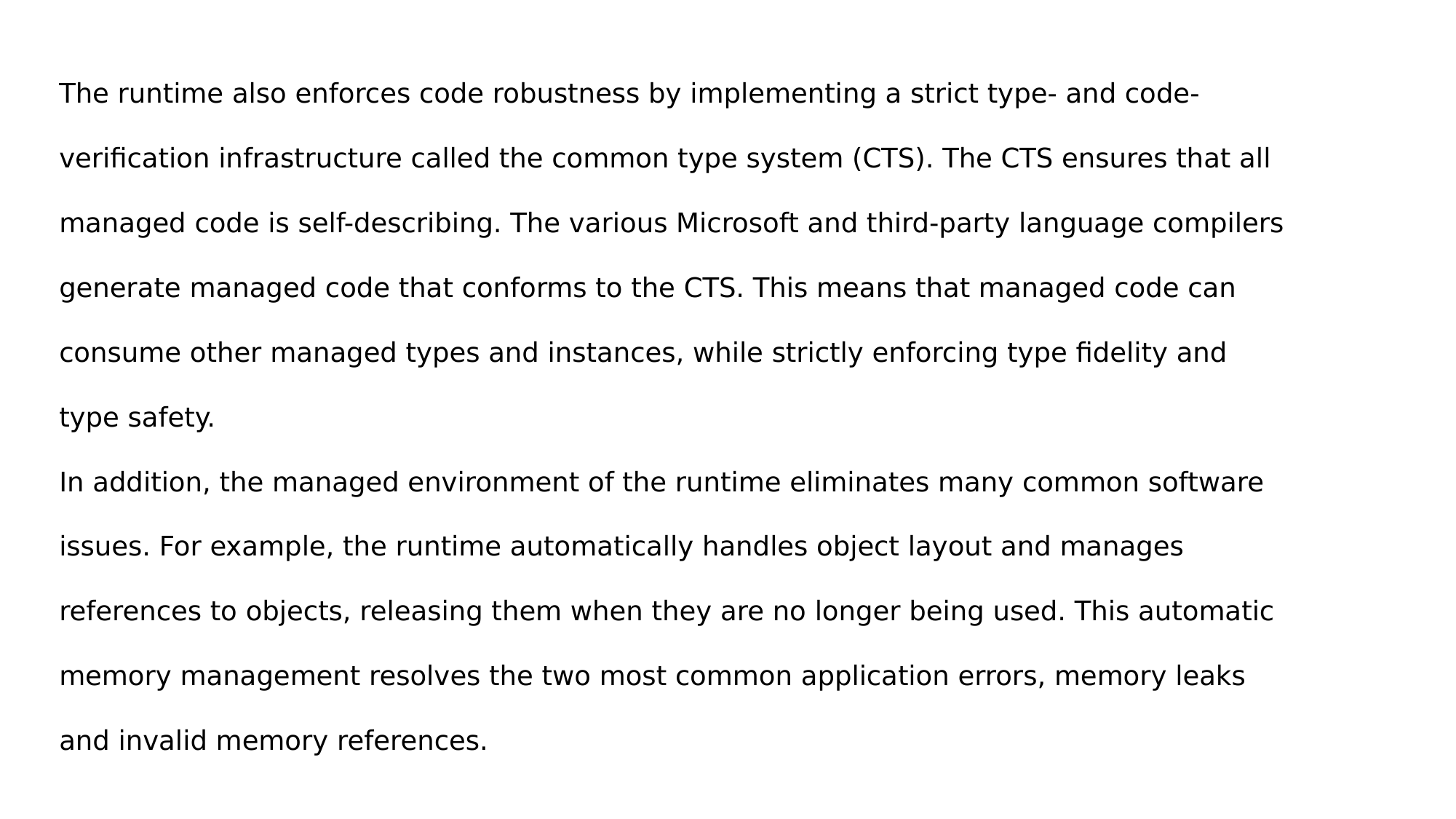

# The runtime also enforces code robustness by implementing a strict type- and code-verification infrastructure called the common type system (CTS). The CTS ensures that all managed code is self-describing. The various Microsoft and third-party language compilers generate managed code that conforms to the CTS. This means that managed code can consume other managed types and instances, while strictly enforcing type fidelity and type safety. In addition, the managed environment of the runtime eliminates many common software issues. For example, the runtime automatically handles object layout and manages references to objects, releasing them when they are no longer being used. This automatic memory management resolves the two most common application errors, memory leaks and invalid memory references.